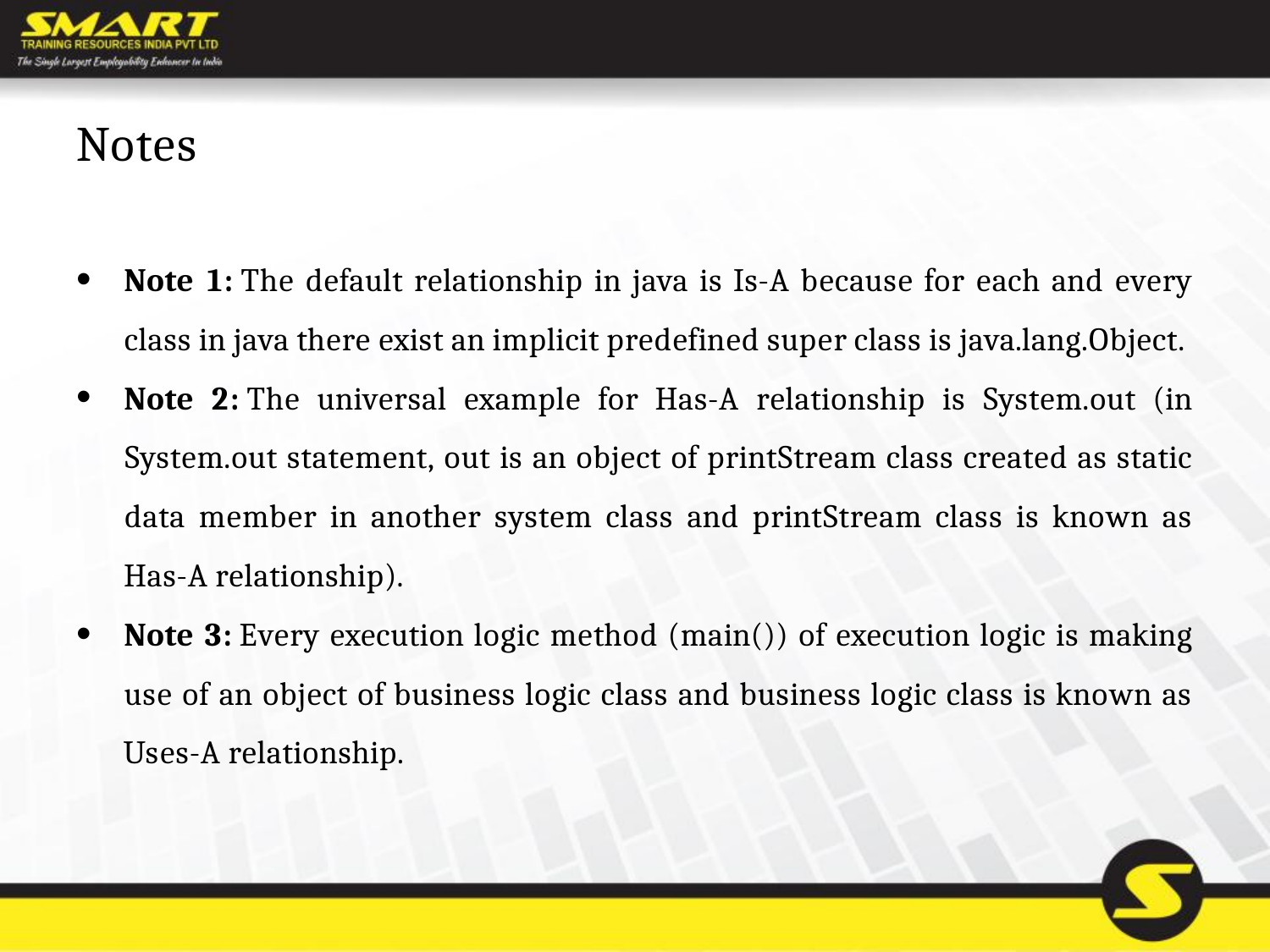

# Notes
Note 1: The default relationship in java is Is-A because for each and every class in java there exist an implicit predefined super class is java.lang.Object.
Note 2: The universal example for Has-A relationship is System.out (in System.out statement, out is an object of printStream class created as static data member in another system class and printStream class is known as Has-A relationship).
Note 3: Every execution logic method (main()) of execution logic is making use of an object of business logic class and business logic class is known as Uses-A relationship.